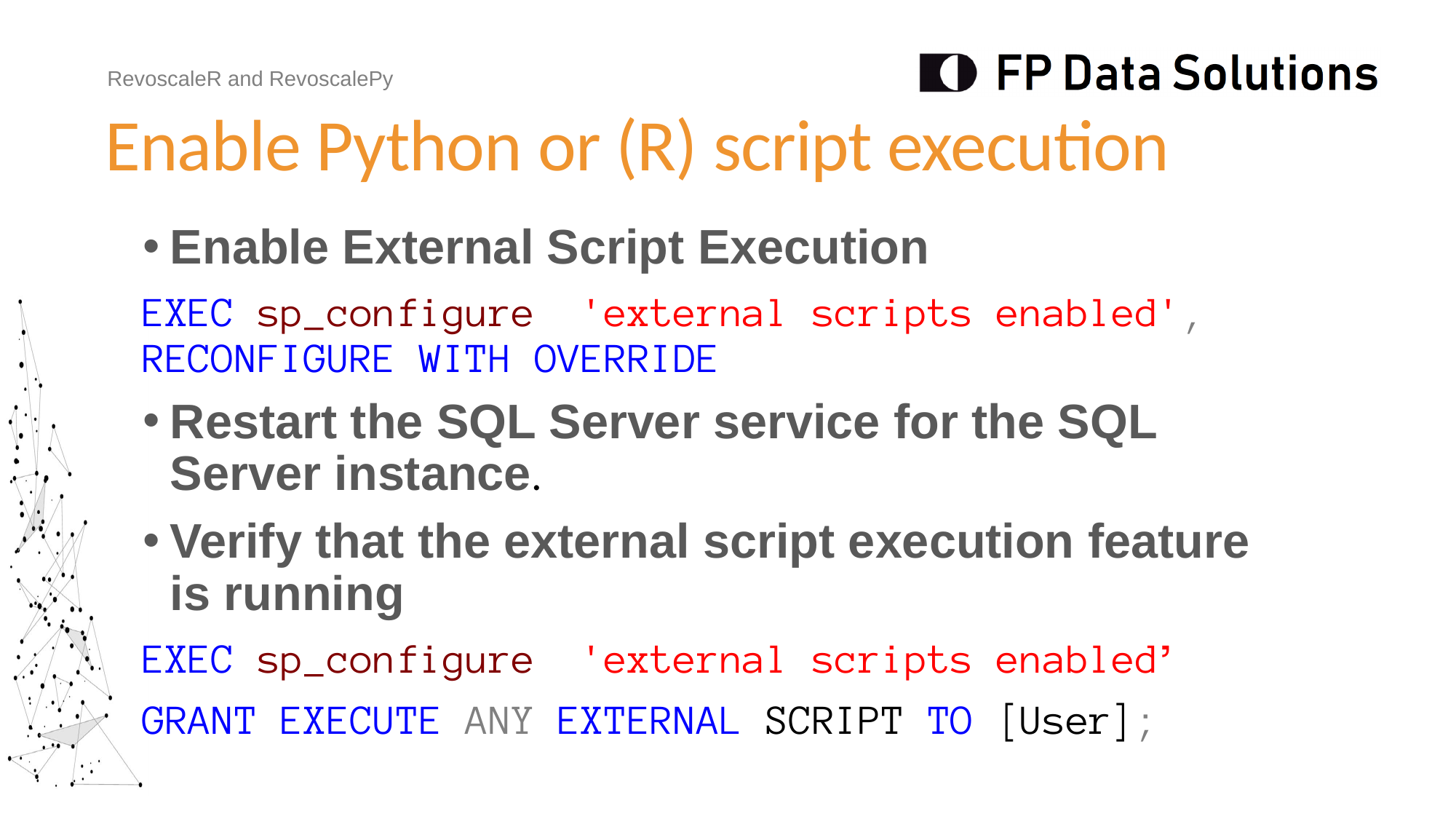

Enable Python or (R) script execution
Enable External Script Execution
EXEC sp_configure  'external scripts enabled',  RECONFIGURE WITH OVERRIDE
Restart the SQL Server service for the SQL Server instance.
Verify that the external script execution feature is running
EXEC sp_configure  'external scripts enabled’
GRANT EXECUTE ANY EXTERNAL SCRIPT TO [User];